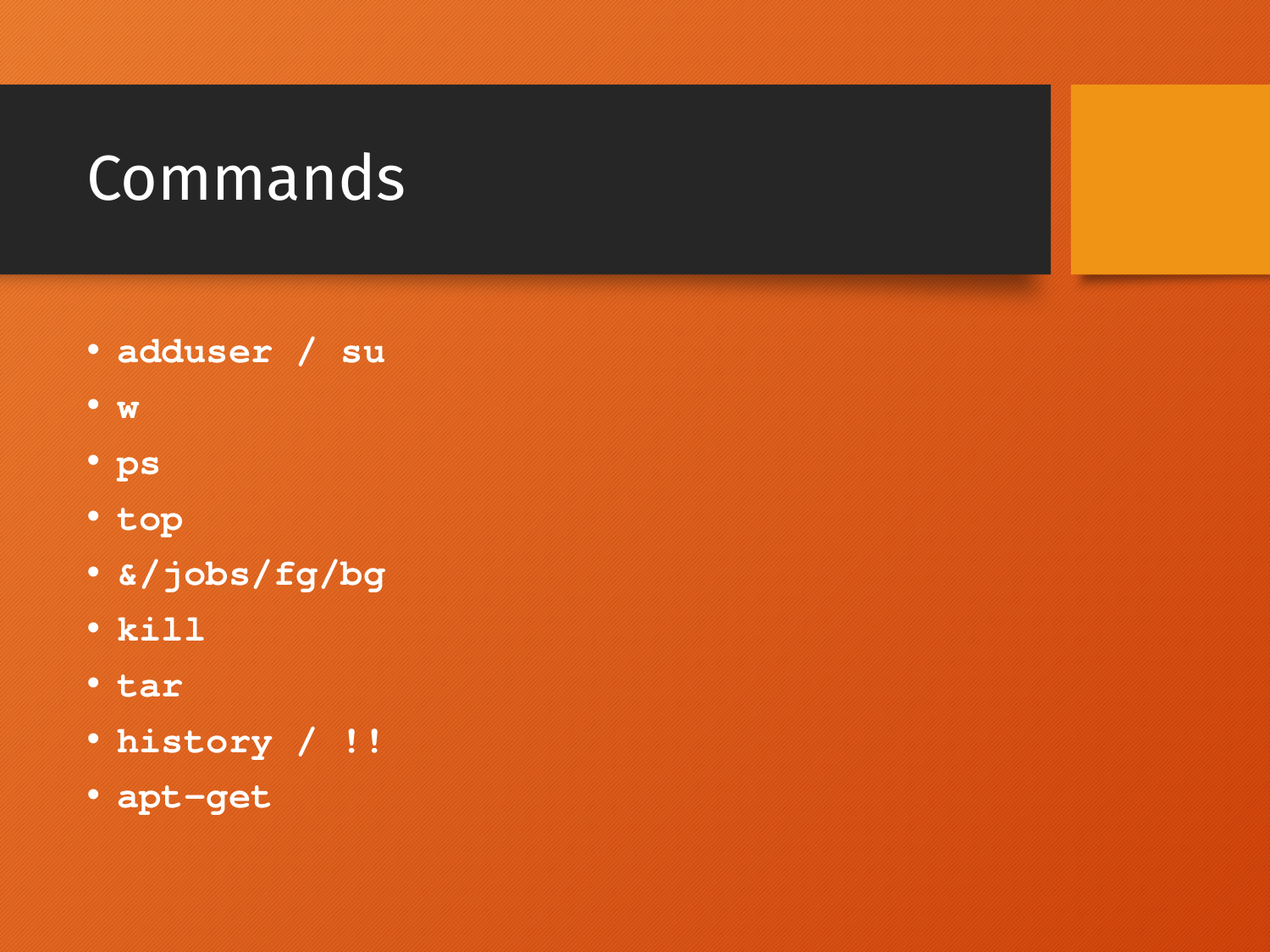

# Commands
adduser / su
w
ps
top
&/jobs/fg/bg
kill
tar
history / !!
apt-get